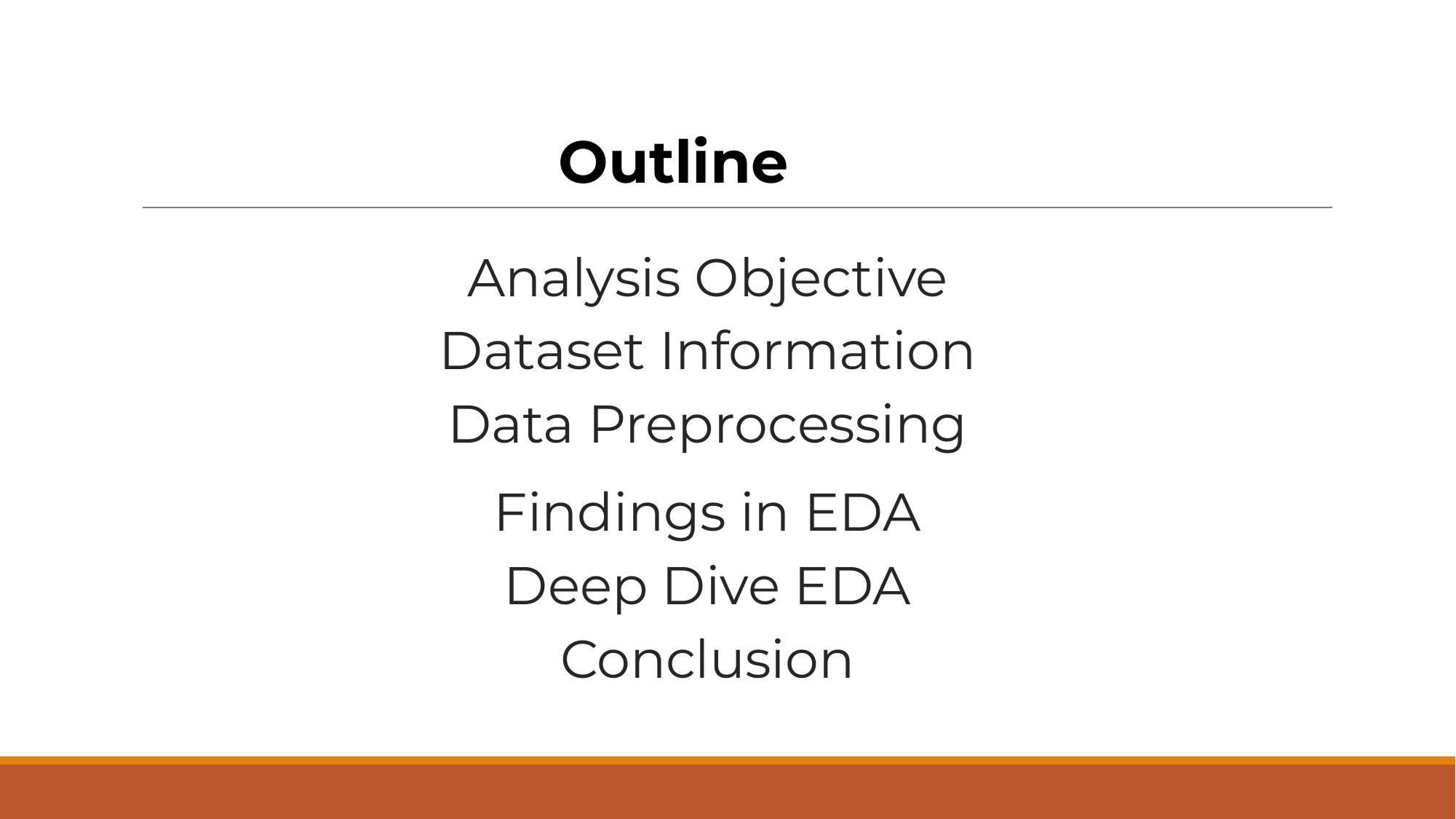

Outline
# Analysis Objective Dataset Information Data Preprocessing
Findings in EDA
Deep Dive EDA
Conclusion